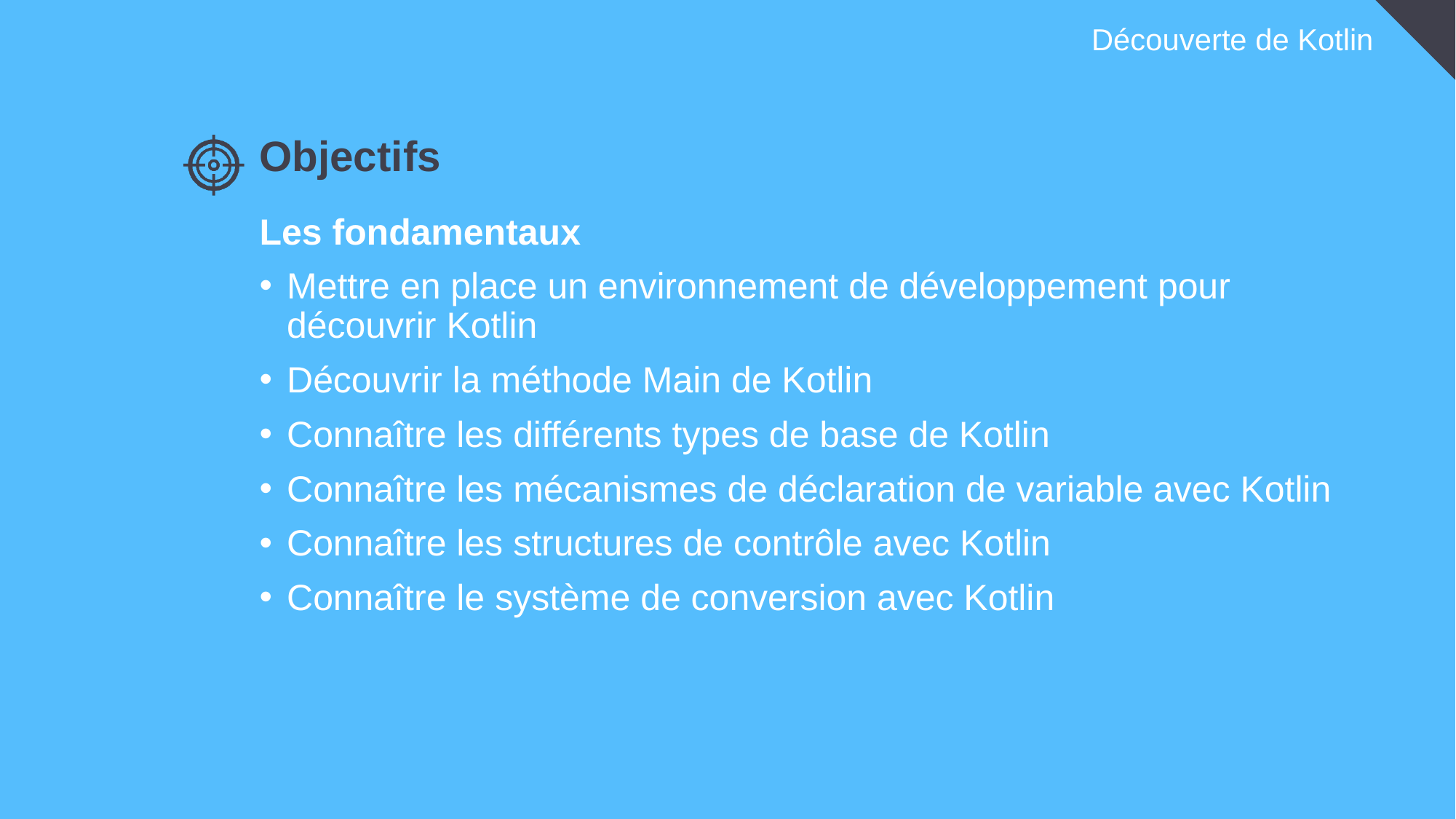

# Découverte de Kotlin
Objectifs
Les fondamentaux
Mettre en place un environnement de développement pour découvrir Kotlin
Découvrir la méthode Main de Kotlin
Connaître les différents types de base de Kotlin
Connaître les mécanismes de déclaration de variable avec Kotlin
Connaître les structures de contrôle avec Kotlin
Connaître le système de conversion avec Kotlin